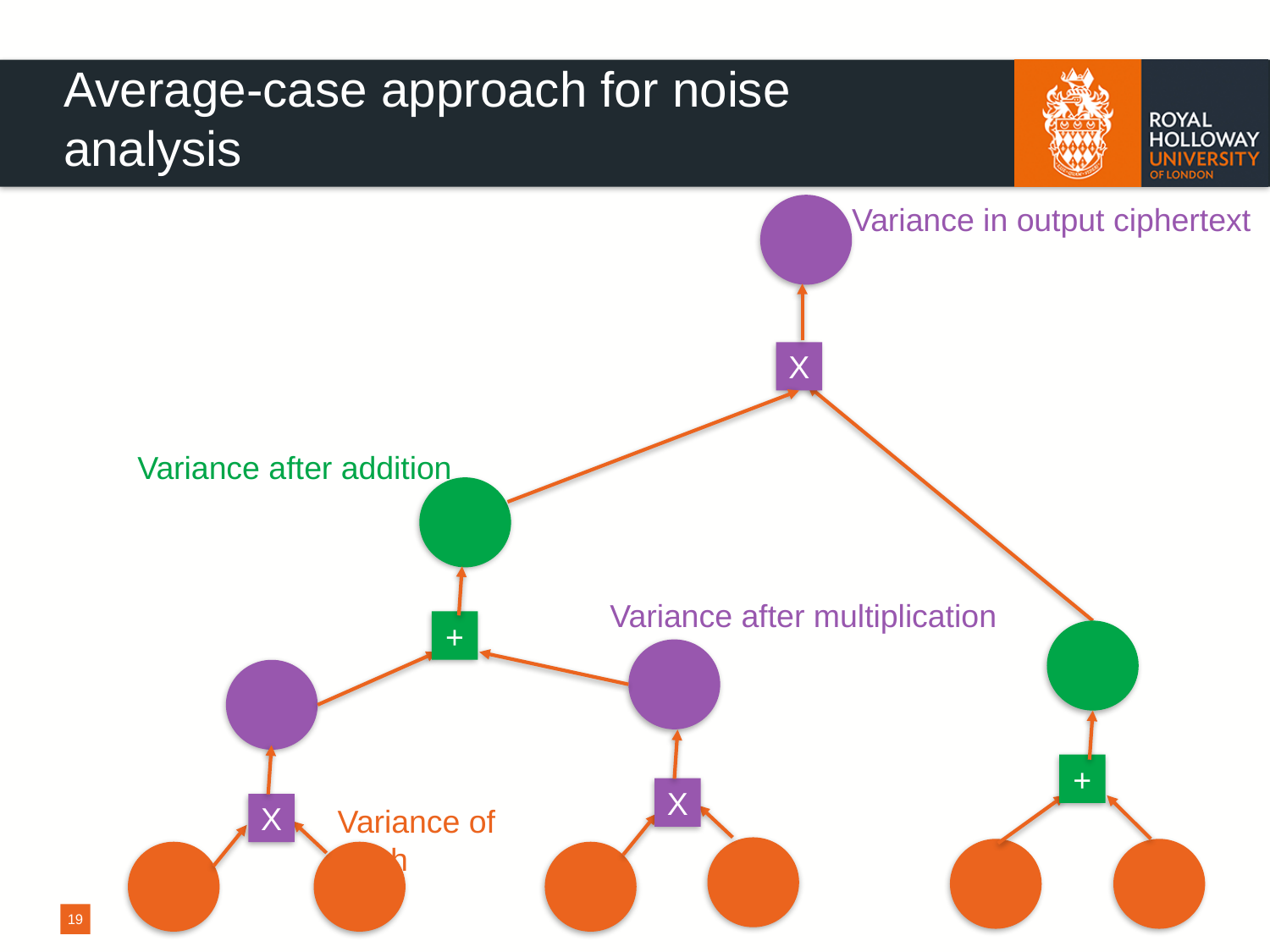

# Average-case approach for noise analysis
Variance in output ciphertext

X
Variance after addition

Variance after multiplication
+

X

+
X
Variance of fresh

19